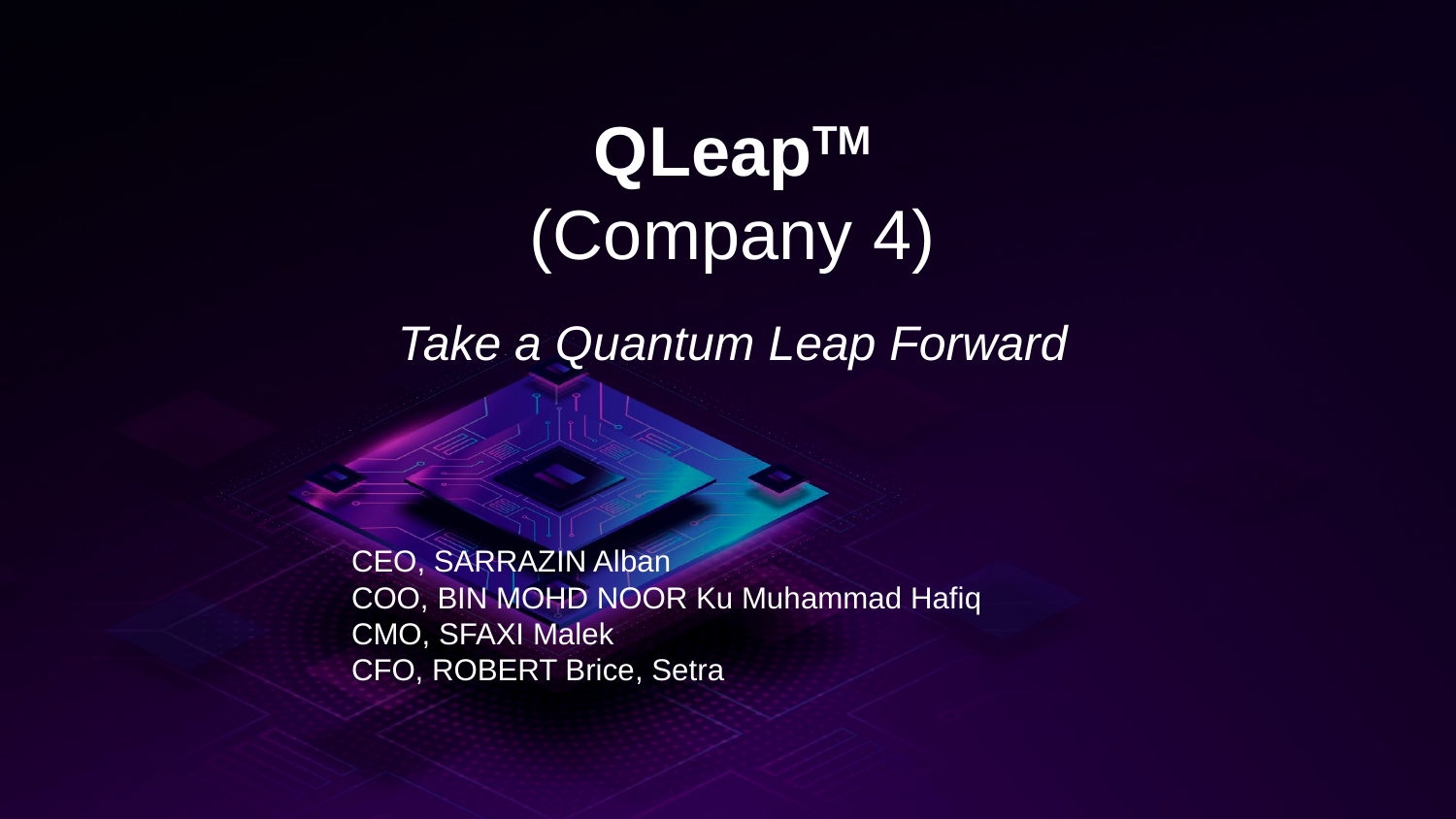

# QLeapTM
(Company 4)
Take a Quantum Leap Forward
CEO, SARRAZIN Alban
COO, BIN MOHD NOOR Ku Muhammad Hafiq
CMO, SFAXI Malek
CFO, ROBERT Brice, Setra